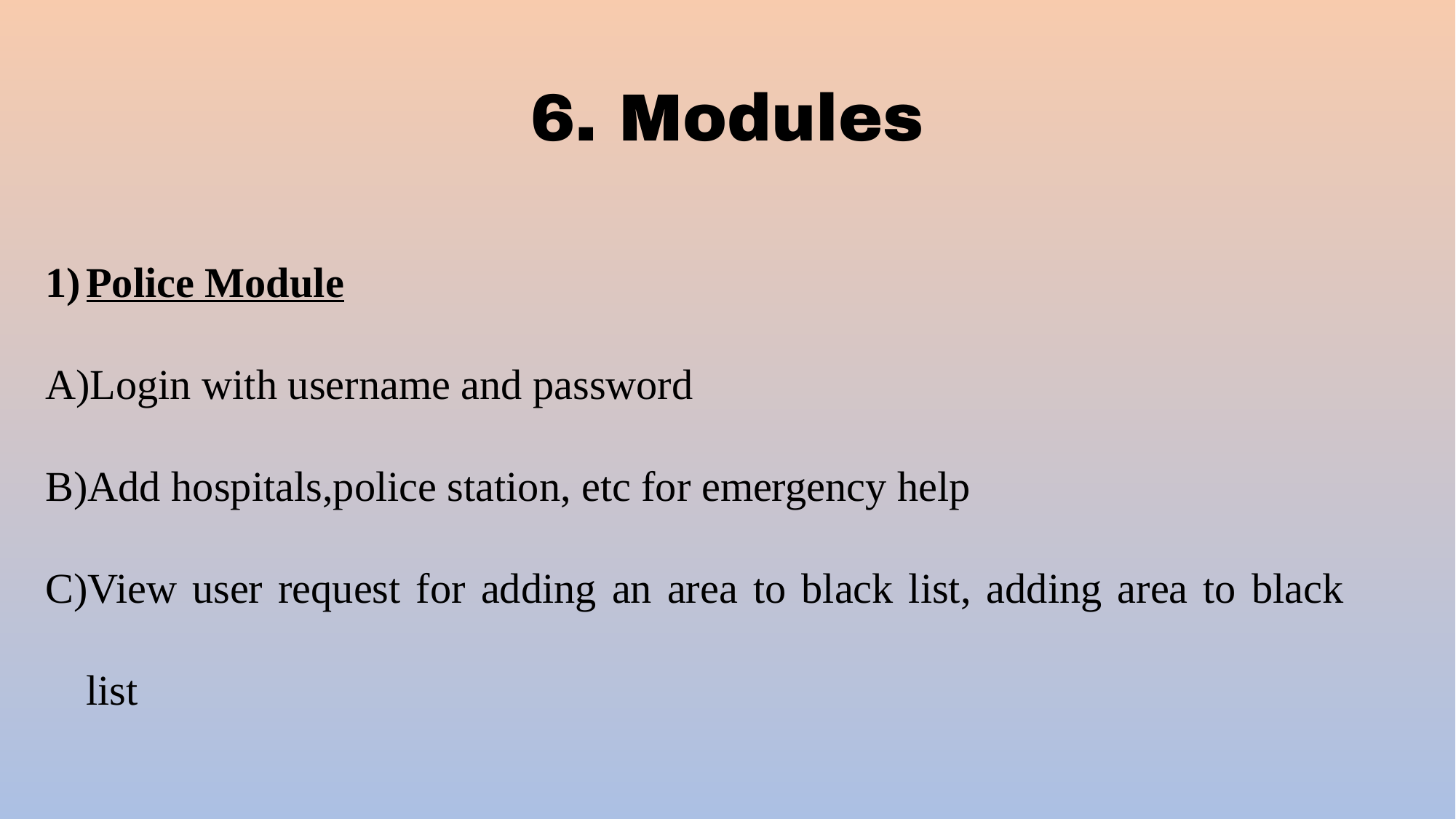

# 6. Modules
Police Module
Login with username and password
Add hospitals,police station, etc for emergency help
View user request for adding an area to black list, adding area to black list